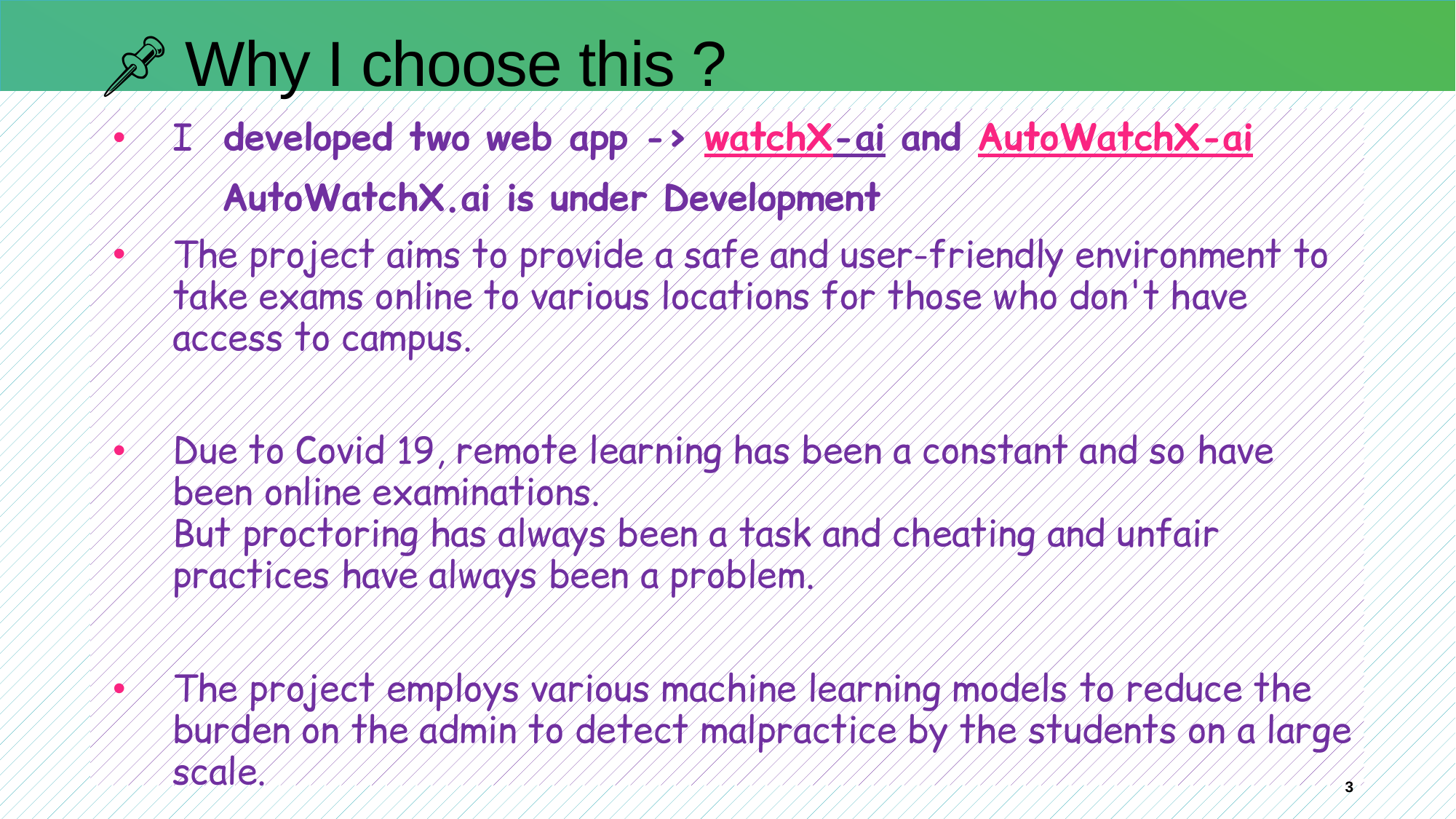

# 📌 Why I choose this ?

I  developed two web app -> watchX-ai and AutoWatchX-ai
	AutoWatchX.ai is under Development
The project aims to provide a safe and user-friendly environment to take exams online to various locations for those who don't have access to campus.

Due to Covid 19, remote learning has been a constant and so have been online examinations.
But proctoring has always been a task and cheating and unfair practices have always been a problem.

The project employs various machine learning models to reduce the burden on the admin to detect malpractice by the students on a large scale.

3